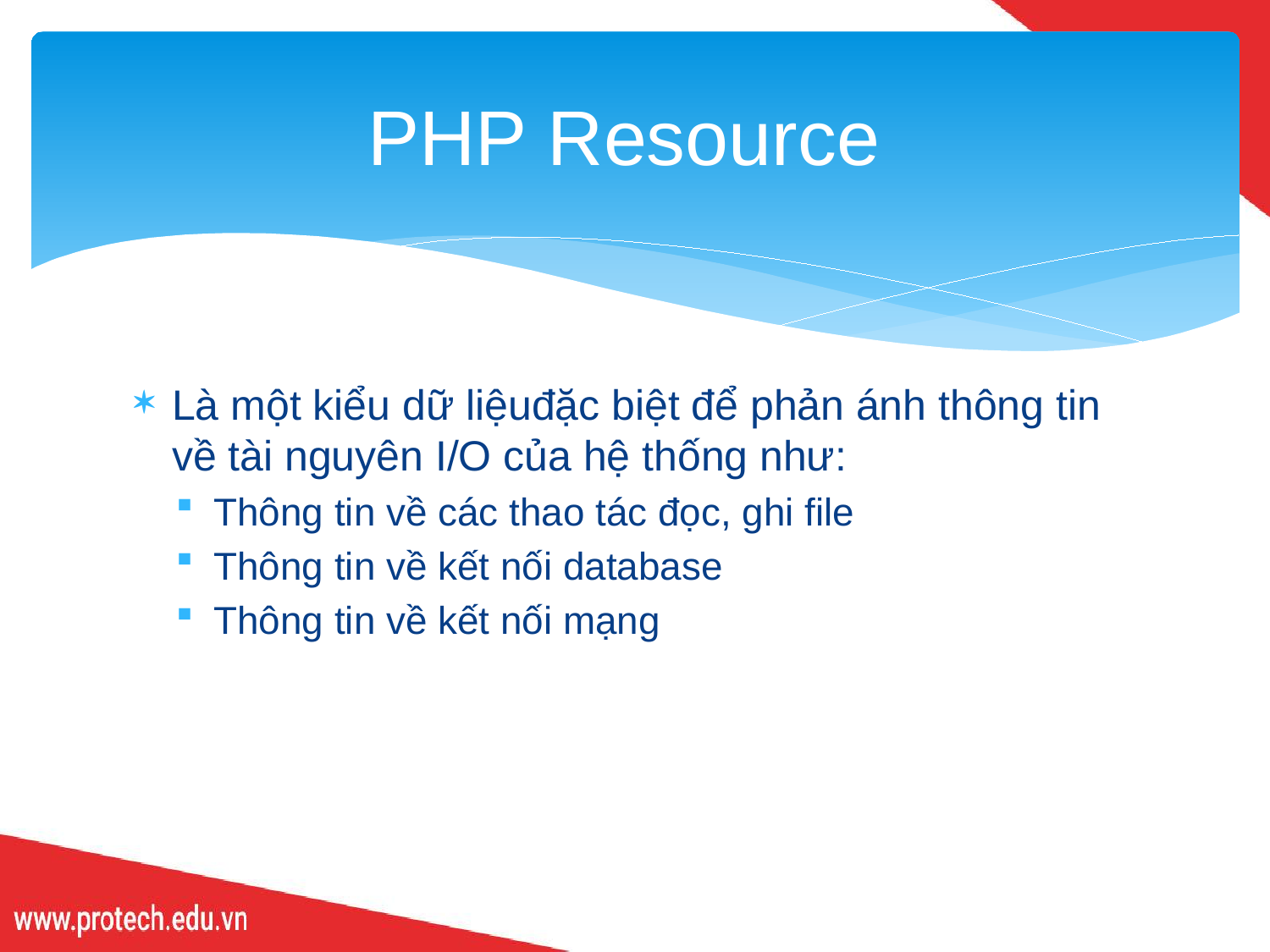

# PHP Resource
Là một kiểu dữ liệuđặc biệt để phản ánh thông tin về tài nguyên I/O của hệ thống như:
Thông tin về các thao tác đọc, ghi file
Thông tin về kết nối database
Thông tin về kết nối mạng